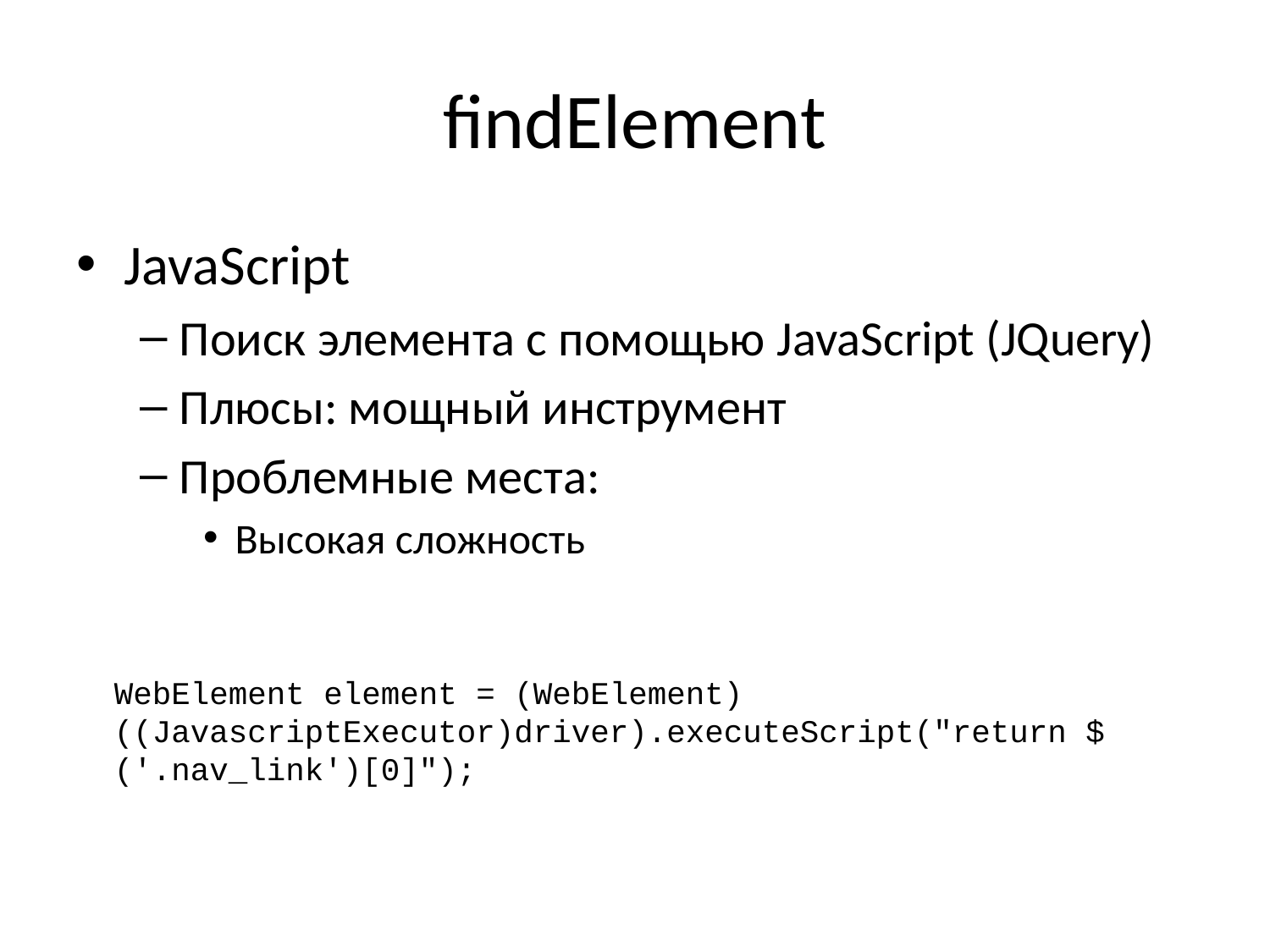

# findElement
JavaScript
Поиск элемента с помощью JavaScript (JQuery)
Плюсы: мощный инструмент
Проблемные места:
Высокая сложность

WebElement element = (WebElement) ((JavascriptExecutor)driver).executeScript("return $('.nav_link')[0]");